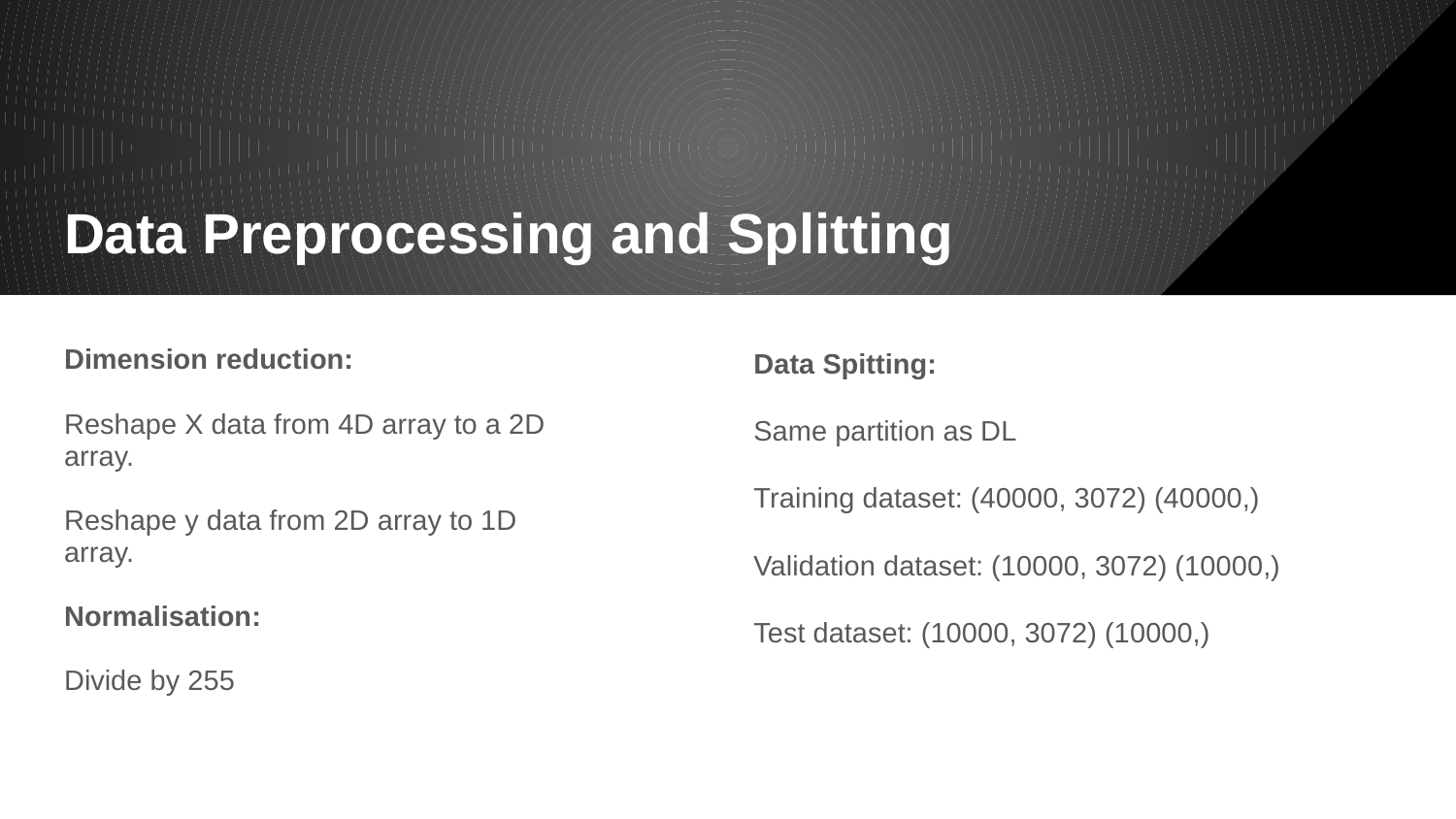

# Data Preprocessing and Splitting
Dimension reduction:
Reshape X data from 4D array to a 2D array.
Reshape y data from 2D array to 1D array.
Normalisation:
Divide by 255
Data Spitting:

Same partition as DL

Training dataset: (40000, 3072) (40000,)

Validation dataset: (10000, 3072) (10000,)

Test dataset: (10000, 3072) (10000,)